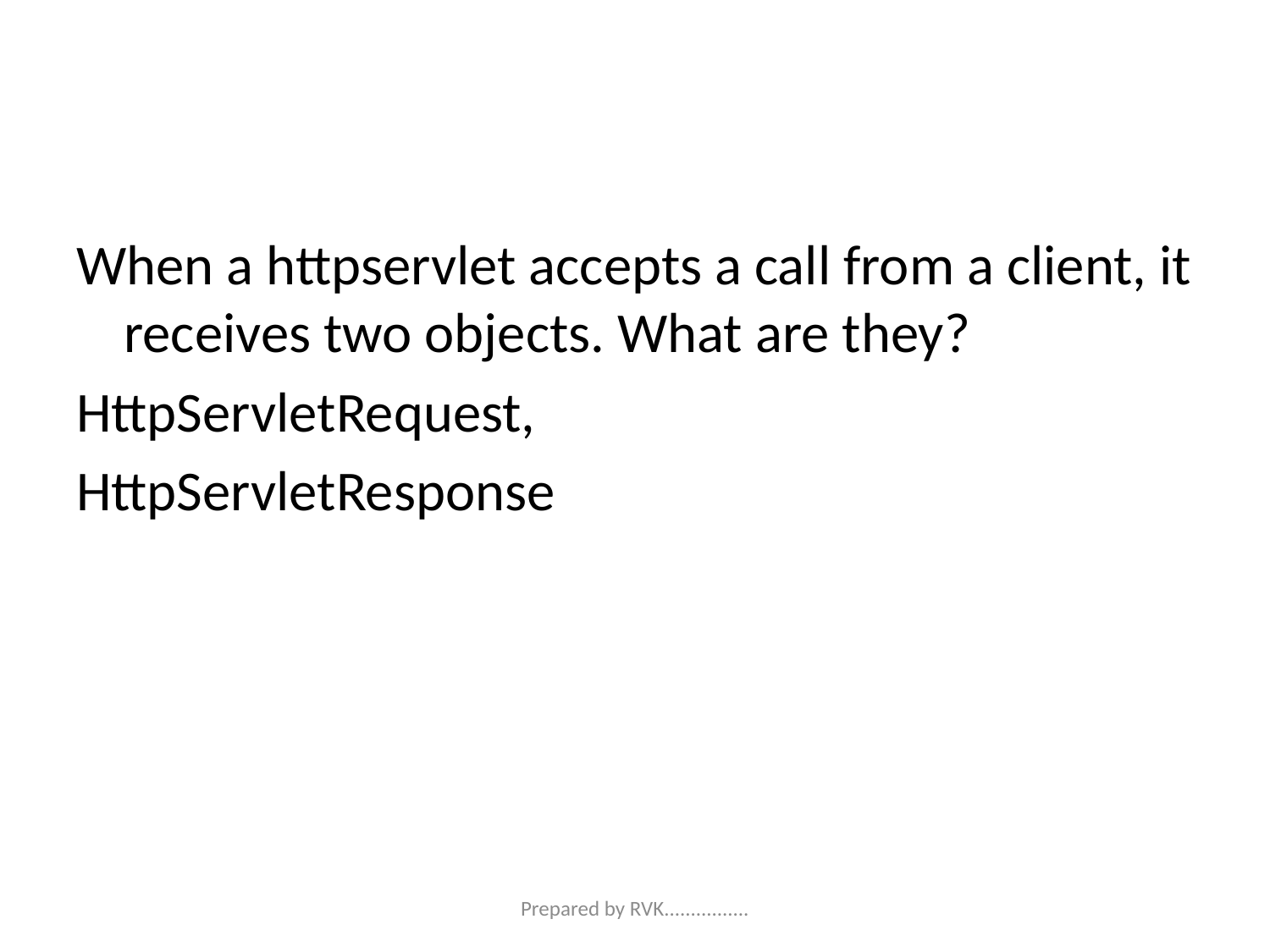

#
When a httpservlet accepts a call from a client, it receives two objects. What are they?
HttpServletRequest,
HttpServletResponse

Prepared by RVK................